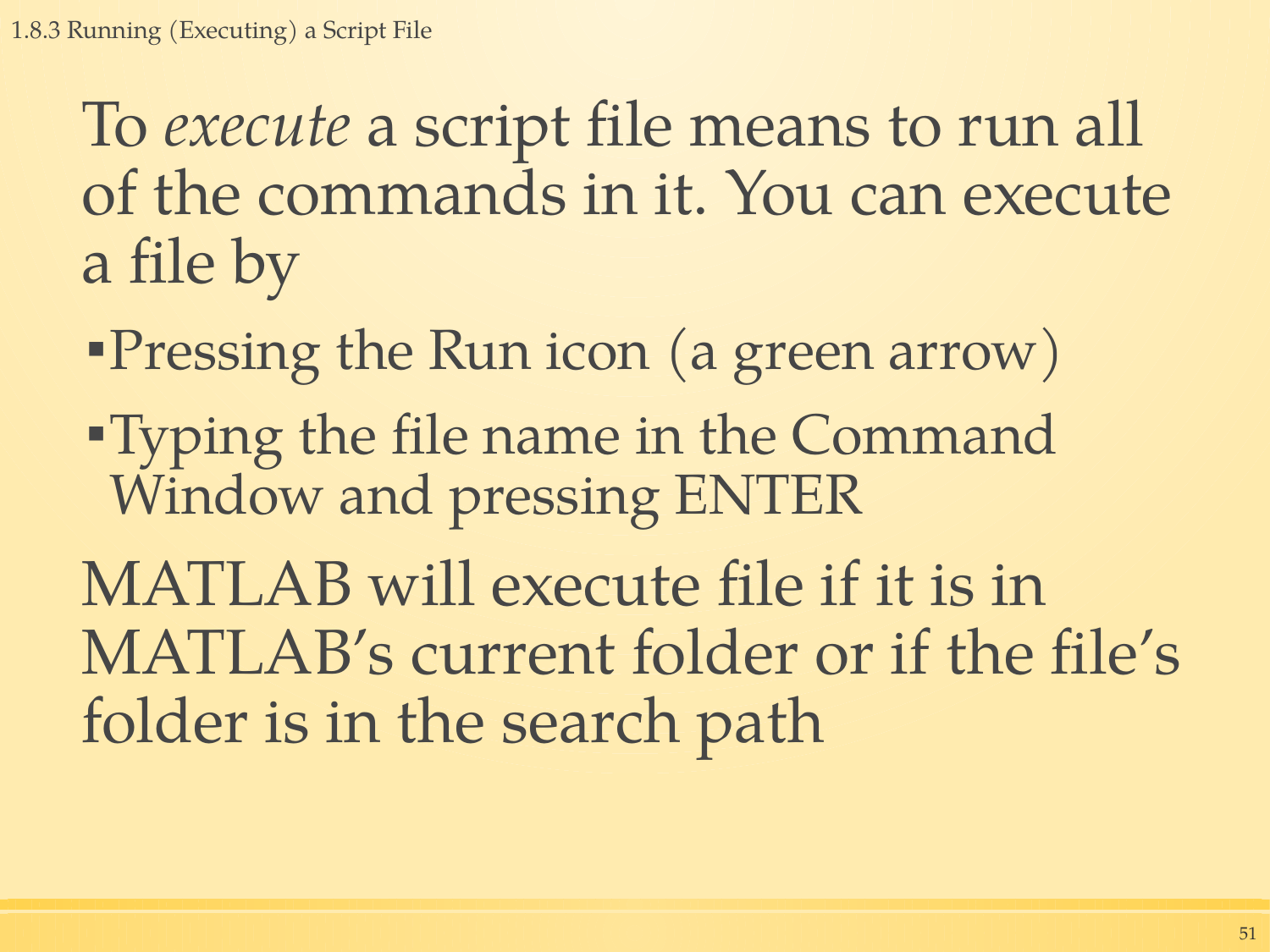

1.8.3 Running (Executing) a Script File
To execute a script file means to run all of the commands in it. You can execute a file by
Pressing the Run icon (a green arrow)
Typing the file name in the Command Window and pressing ENTER
MATLAB will execute file if it is in MATLAB’s current folder or if the file’s folder is in the search path
51